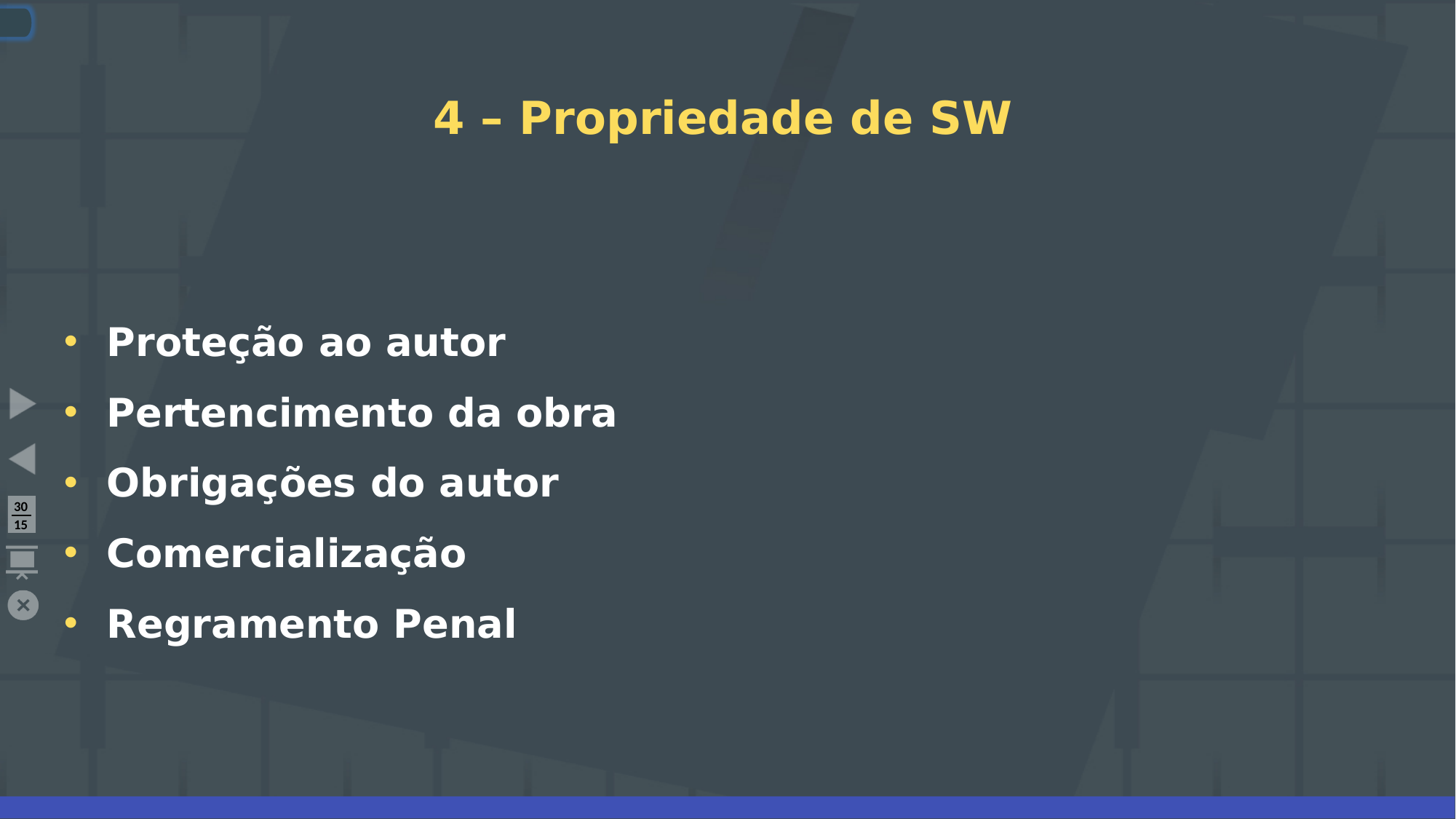

# 4 – Propriedade de SW
Proteção ao autor
Pertencimento da obra
Obrigações do autor
Comercialização
Regramento Penal